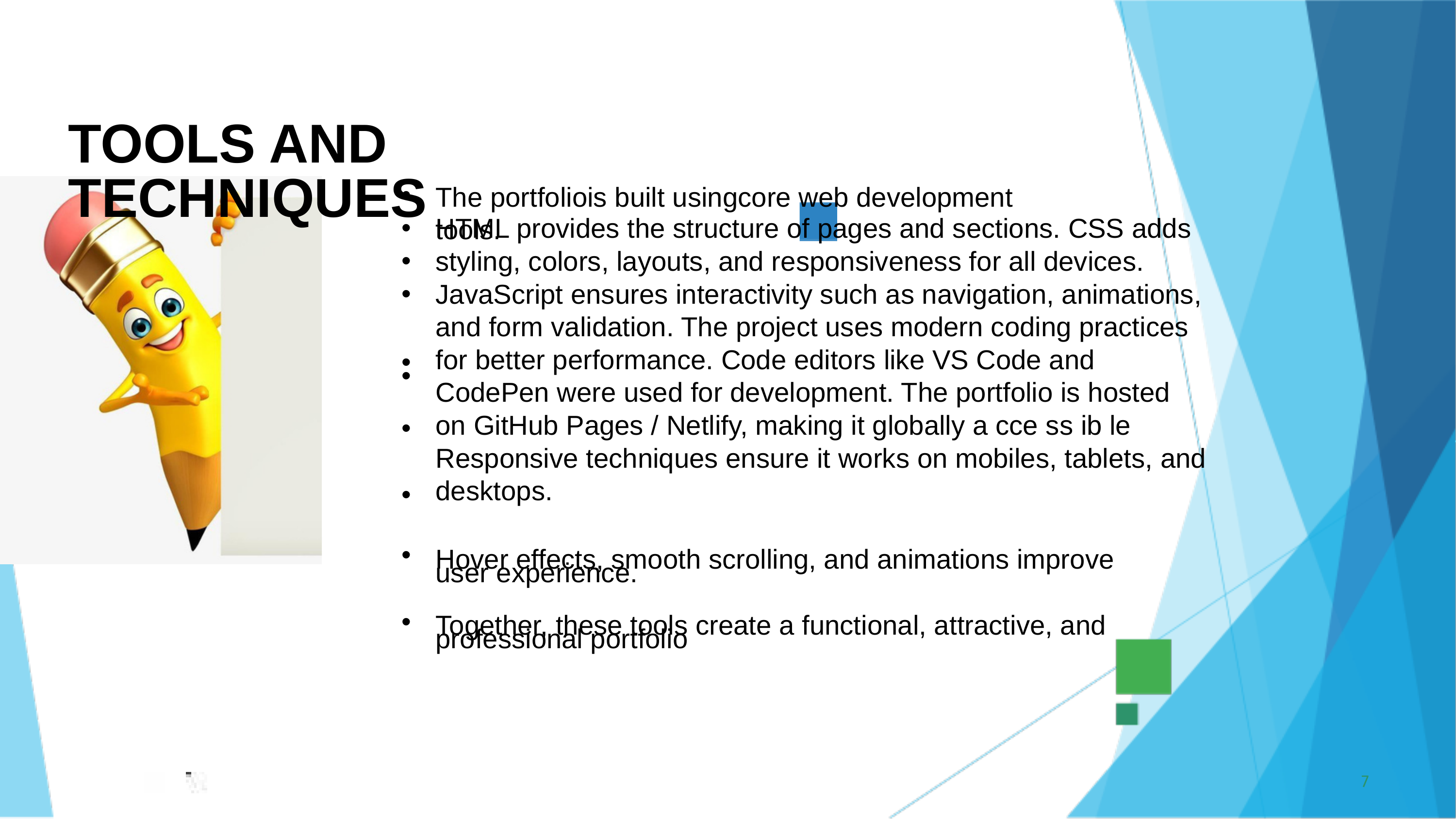

TOOLS AND TECHNIQUES
• • • •
•
•
•
•

The portfoliois built usingcore web development tools.

HTML provides the structure of pages and sections. CSS adds styling, colors, layouts, and responsiveness for all devices. JavaScript ensures interactivity such as navigation, animations, and form validation. The project uses modern coding practices for better performance. Code editors like VS Code and CodePen were used for development. The portfolio is hosted on GitHub Pages / Netlify, making it globally a cce ss ib le Responsive techniques ensure it works on mobiles, tablets, and desktops.
Hover effects, smooth scrolling, and animations improve
user experience.
Together, these tools create a functional, attractive, and
professional portfolio

• •

7